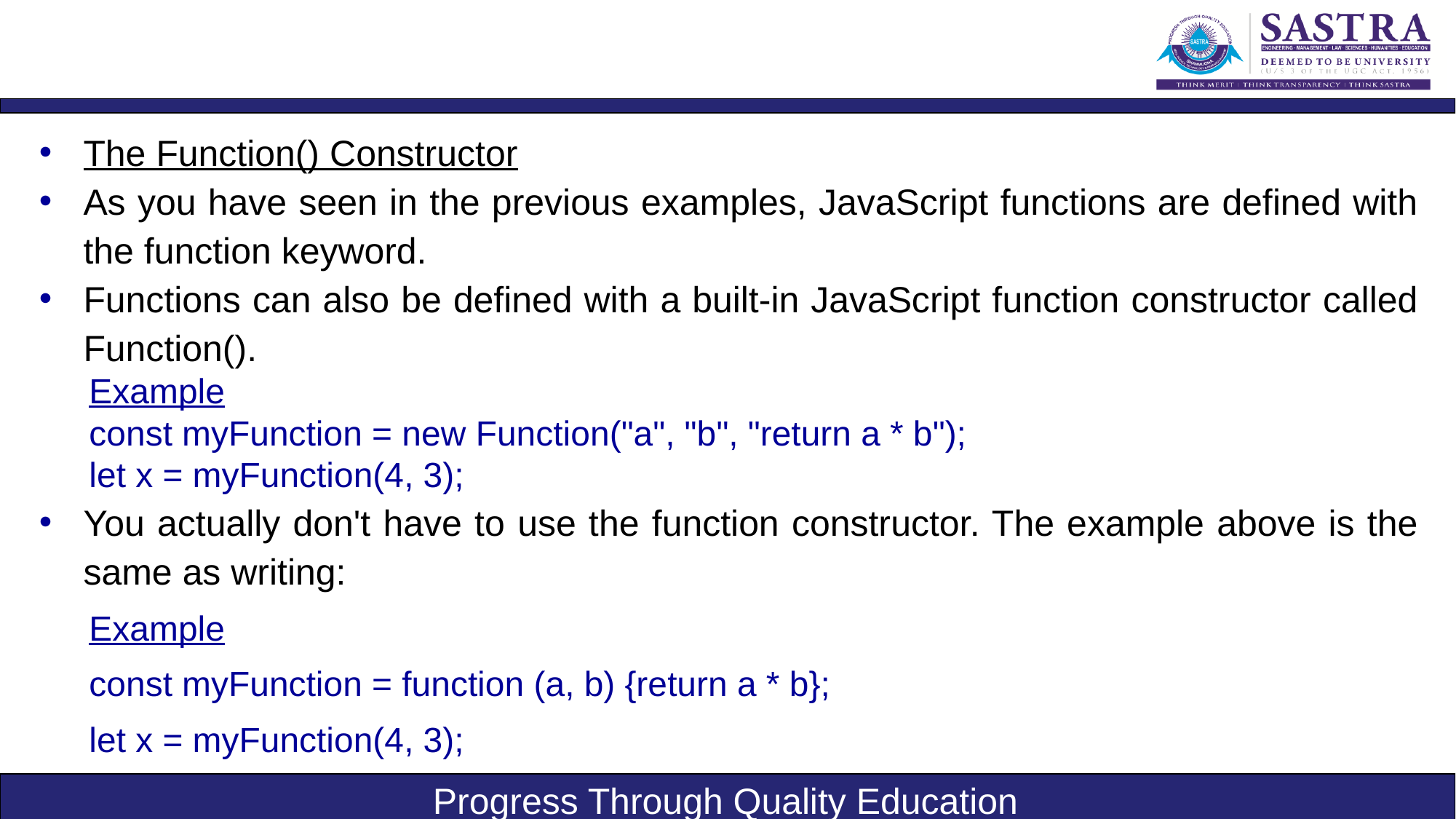

#
The Function() Constructor
As you have seen in the previous examples, JavaScript functions are defined with the function keyword.
Functions can also be defined with a built-in JavaScript function constructor called Function().
Example
const myFunction = new Function("a", "b", "return a * b");
let x = myFunction(4, 3);
You actually don't have to use the function constructor. The example above is the same as writing:
Example
const myFunction = function (a, b) {return a * b};
let x = myFunction(4, 3);